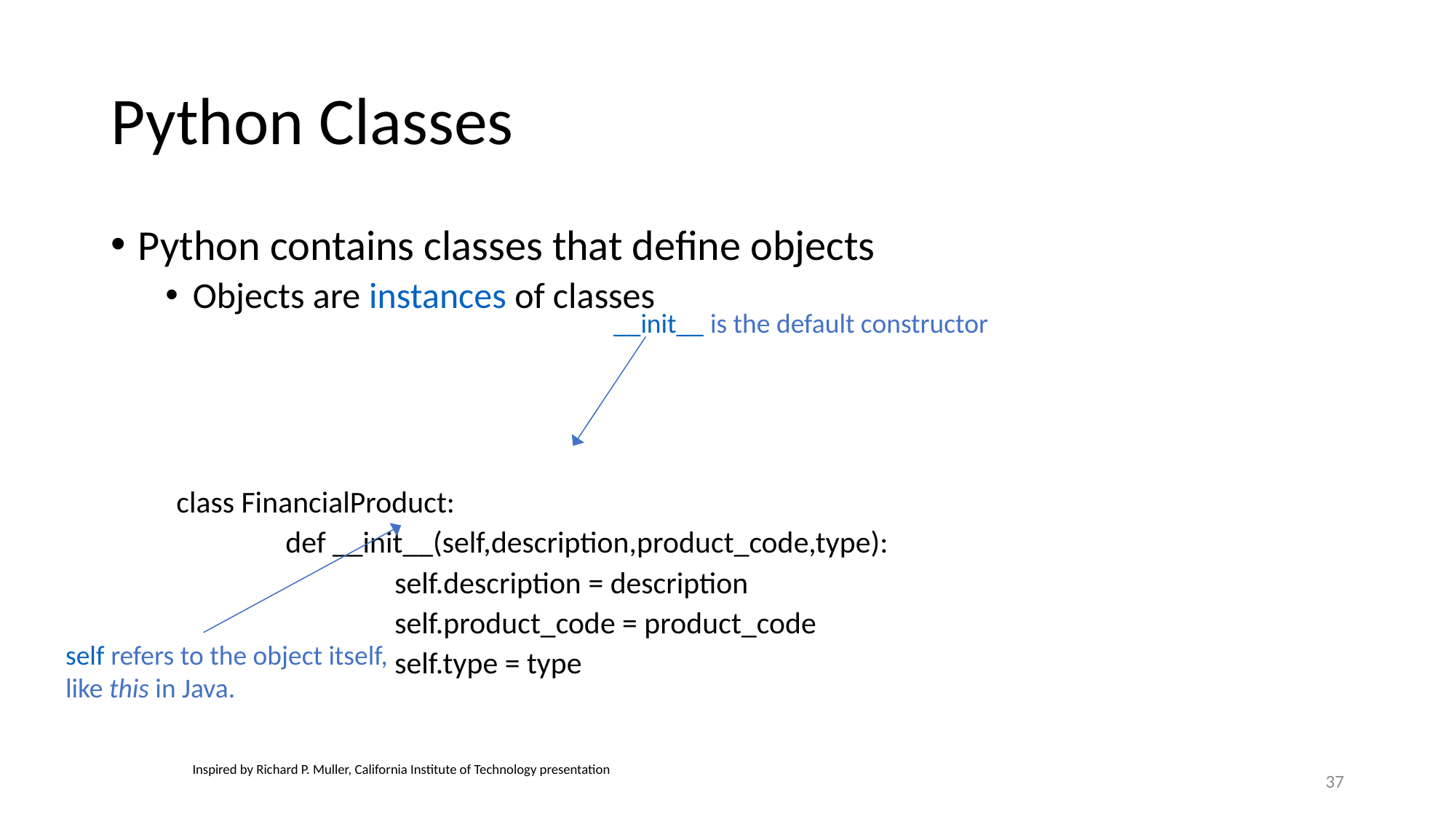

# Python Classes
Python contains classes that define objects
Objects are instances of classes

class FinancialProduct:
	def __init__(self,description,product_code,type):
		self.description = description
		self.product_code = product_code
		self.type = type
__init__ is the default constructor

self refers to the object itself,
like this in Java.
Inspired by Richard P. Muller, California Institute of Technology presentation
37